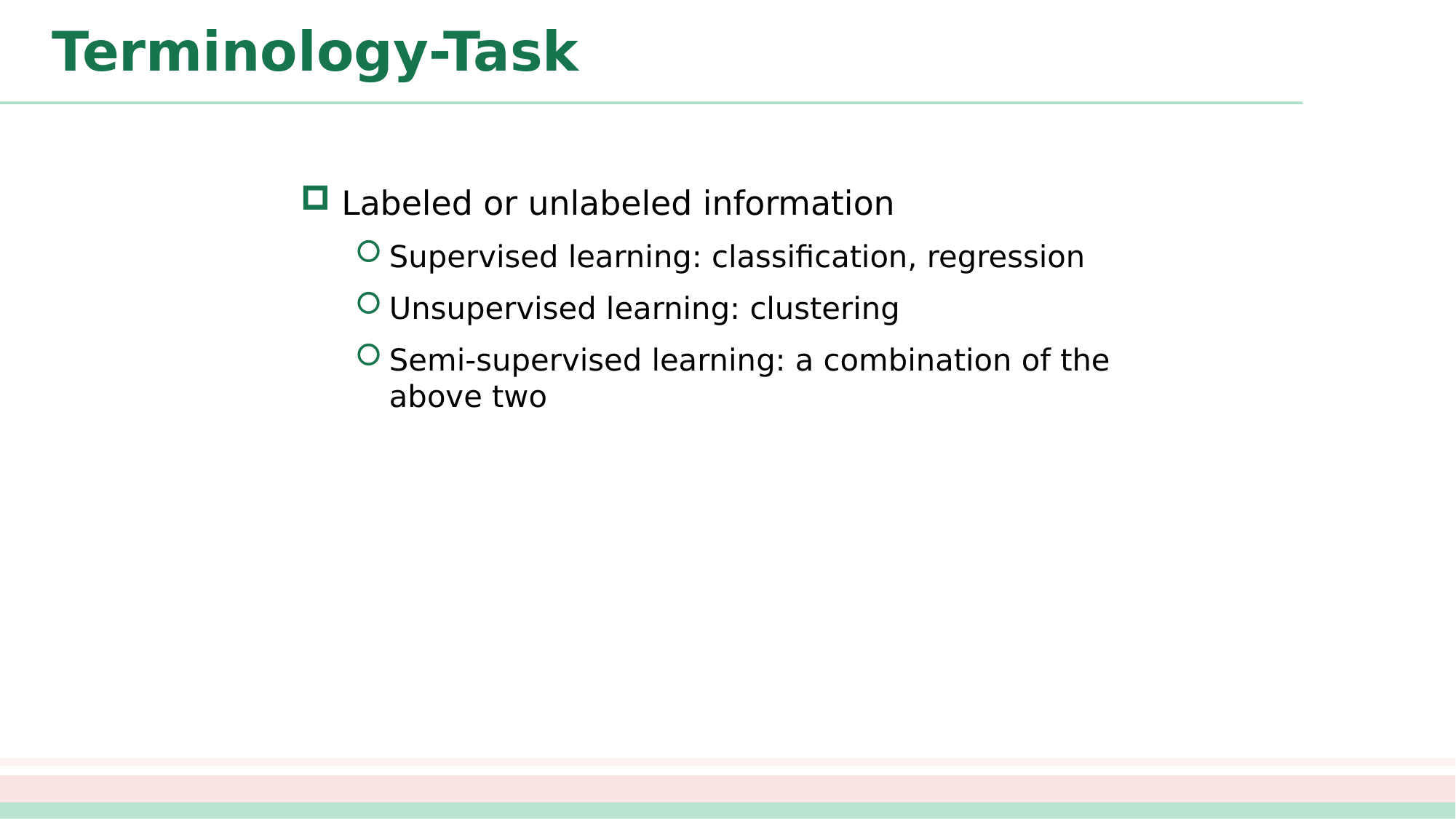

# Terminology-Task
Labeled or unlabeled information
Supervised learning: classification, regression
Unsupervised learning: clustering
Semi-supervised learning: a combination of the above two